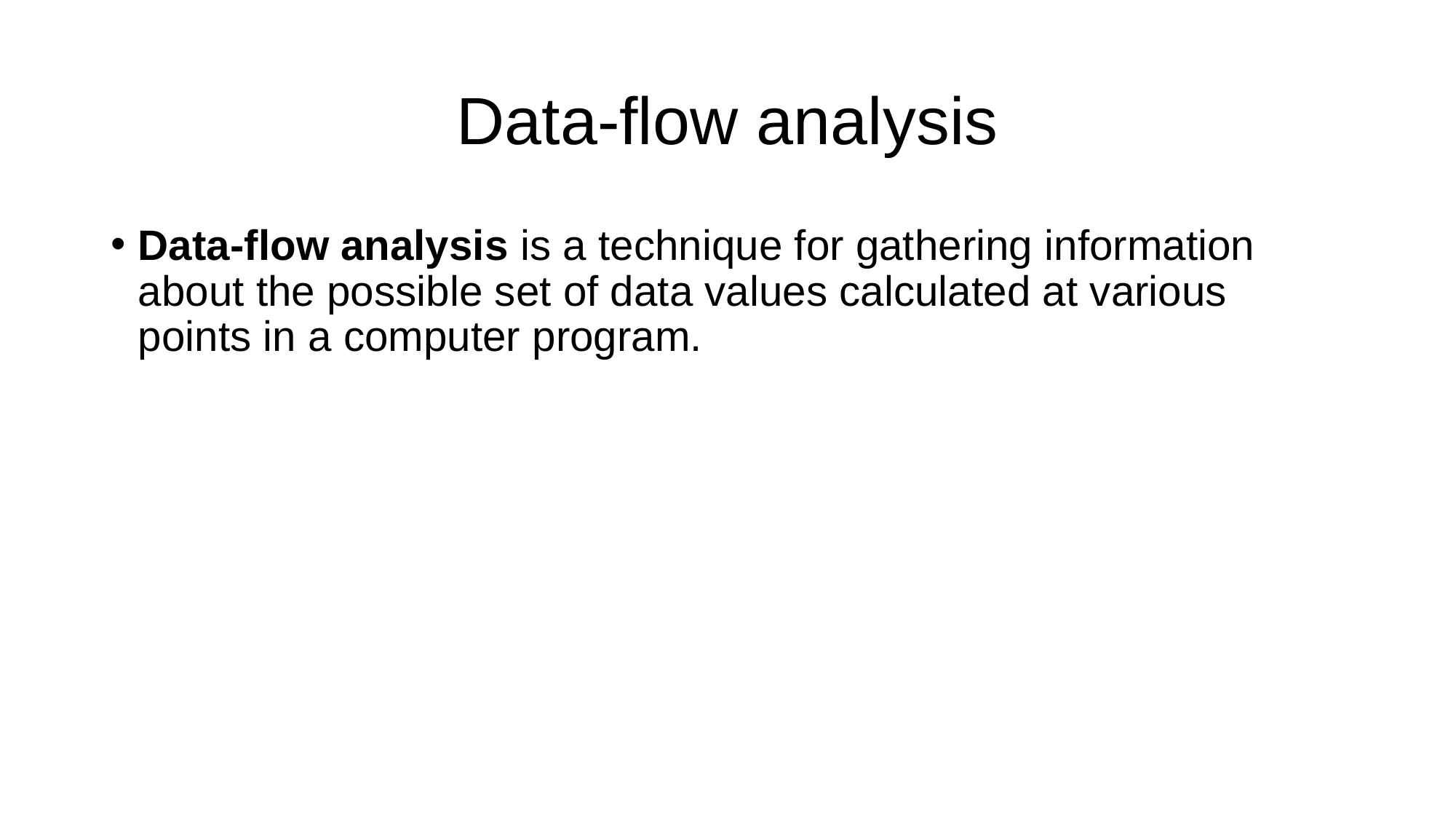

# Data-flow analysis
Data-flow analysis is a technique for gathering information about the possible set of data values calculated at various points in a computer program.